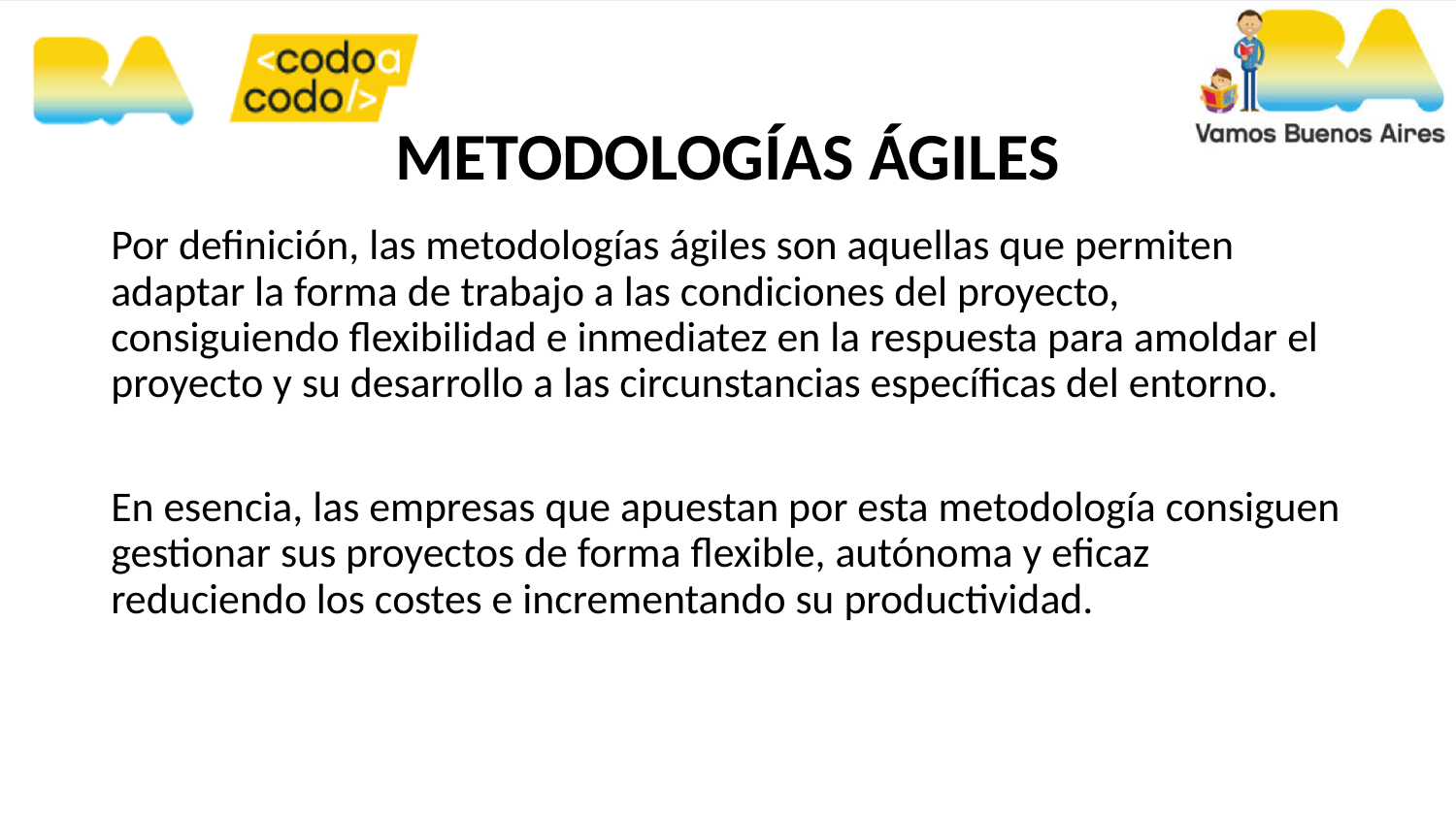

# METODOLOGÍAS ÁGILES
Por definición, las metodologías ágiles son aquellas que permiten adaptar la forma de trabajo a las condiciones del proyecto, consiguiendo flexibilidad e inmediatez en la respuesta para amoldar el proyecto y su desarrollo a las circunstancias específicas del entorno.

En esencia, las empresas que apuestan por esta metodología consiguen gestionar sus proyectos de forma flexible, autónoma y eficaz reduciendo los costes e incrementando su productividad.